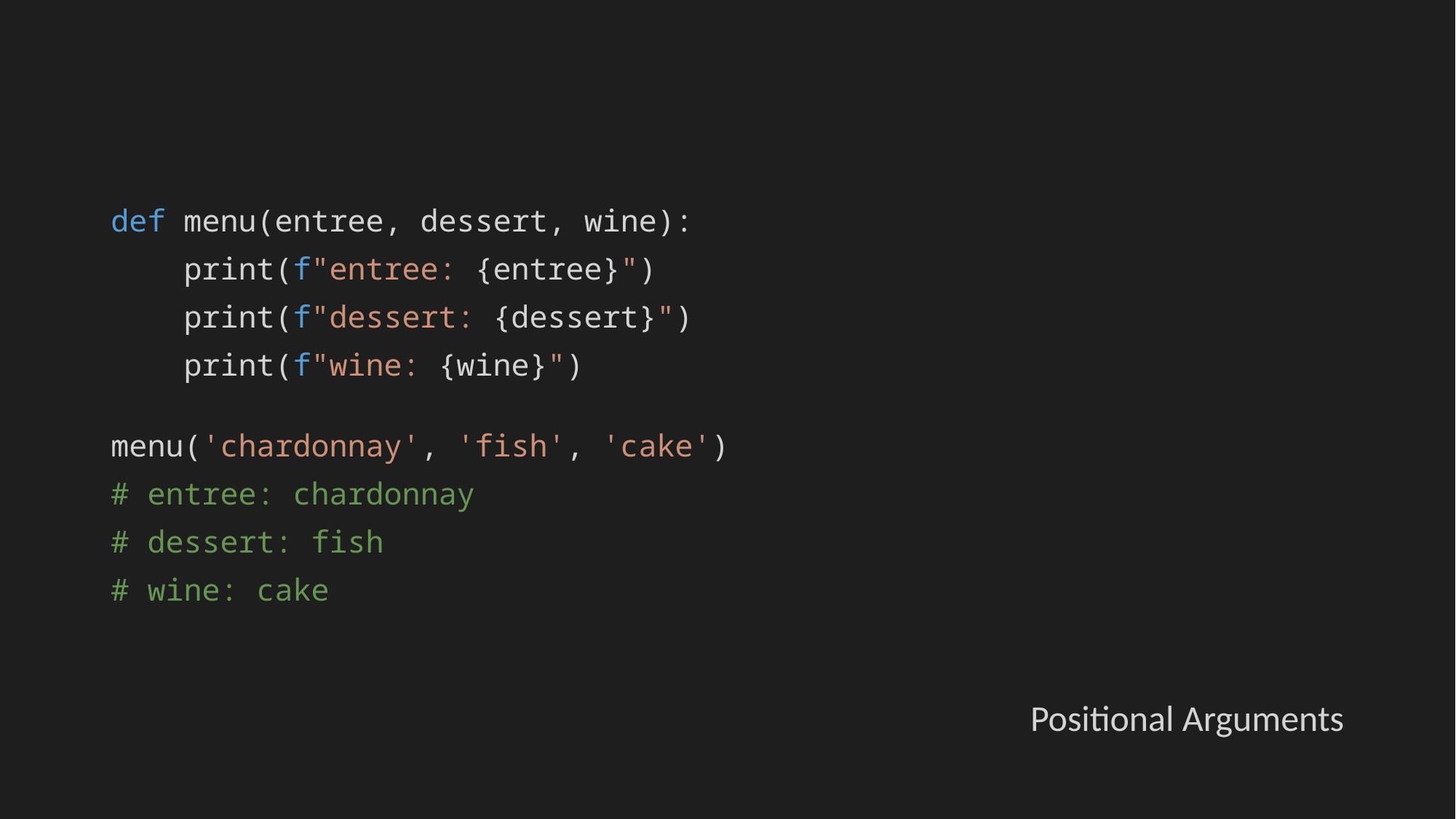

def menu(entree, dessert, wine):
    print(f"entree: {entree}")
    print(f"dessert: {dessert}")
    print(f"wine: {wine}")
menu('chardonnay', 'fish', 'cake')
# entree: chardonnay
# dessert: fish
# wine: cake

Positional Arguments